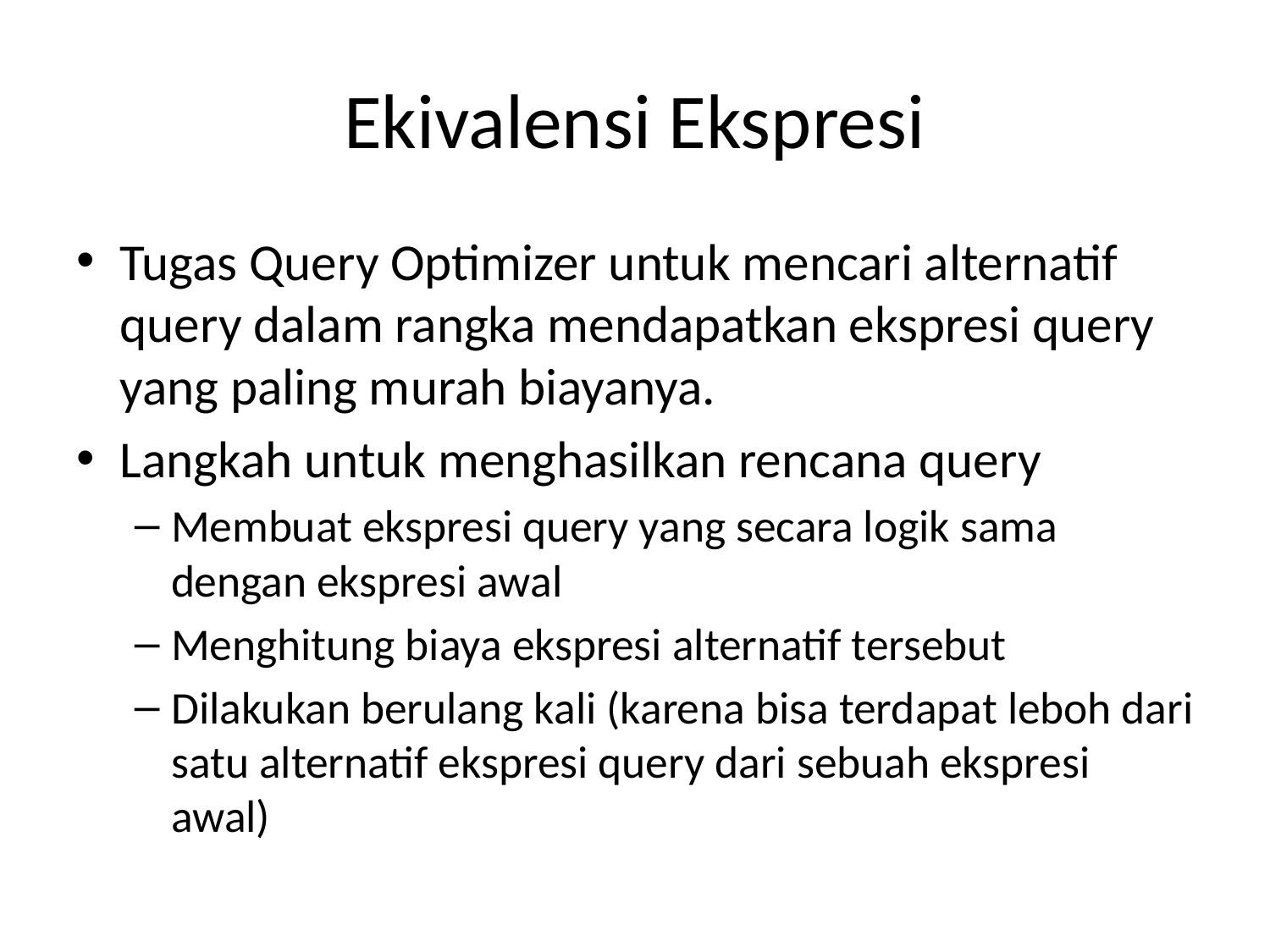

# Ekivalensi Ekspresi
Tugas Query Optimizer untuk mencari alternatif query dalam rangka mendapatkan ekspresi query yang paling murah biayanya.
Langkah untuk menghasilkan rencana query
Membuat ekspresi query yang secara logik sama dengan ekspresi awal
Menghitung biaya ekspresi alternatif tersebut
Dilakukan berulang kali (karena bisa terdapat leboh dari satu alternatif ekspresi query dari sebuah ekspresi awal)